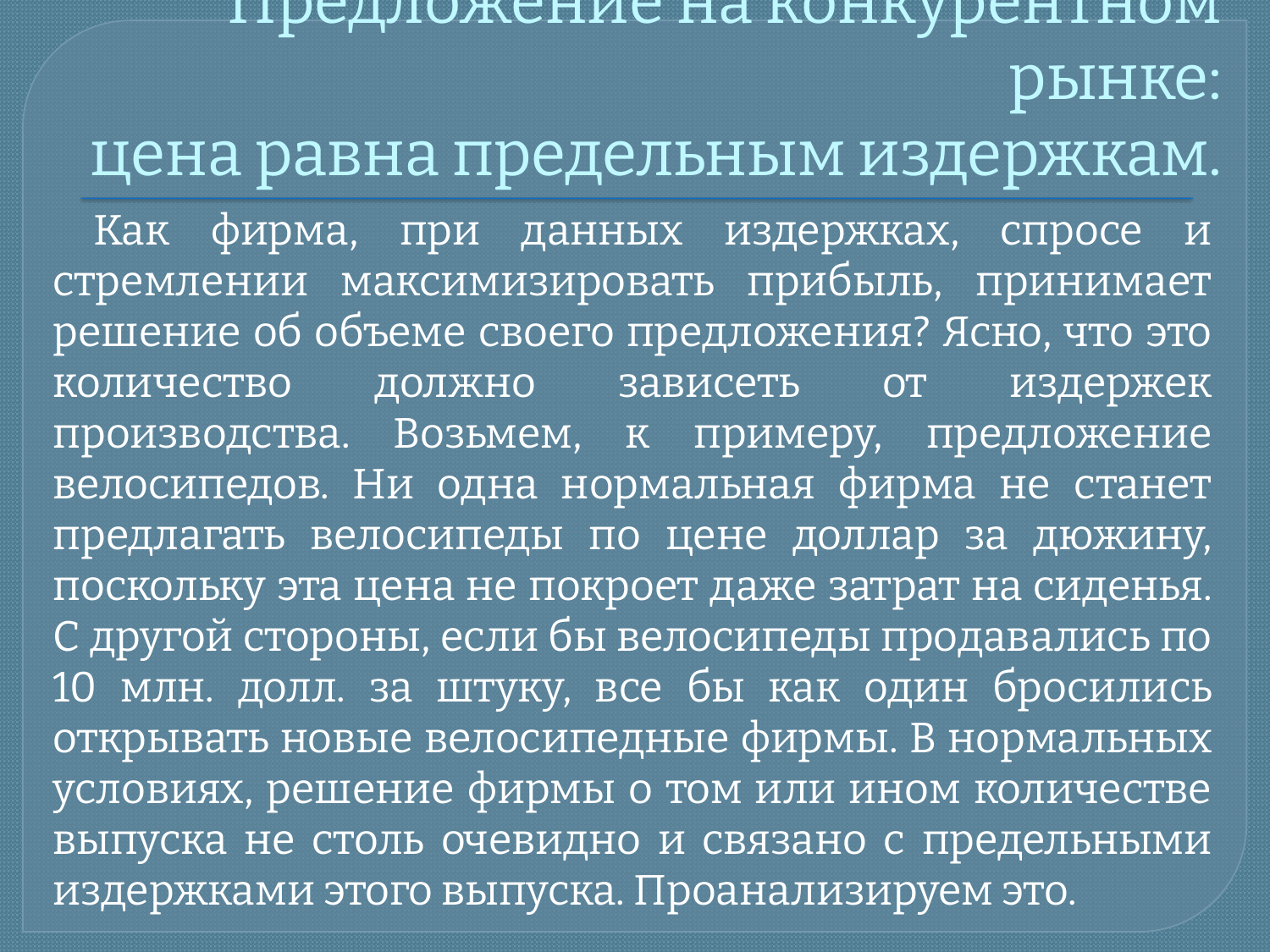

# Предложение на конкурентном рынке: цена равна предельным издержкам.
Как фирма, при данных издержках, спросе и стремлении максимизировать прибыль, принимает решение об объеме своего предложения? Ясно, что это количество должно зависеть от издержек производства. Возьмем, к примеру, предложение велосипедов. Ни одна нормальная фирма не станет предлагать велосипеды по цене доллар за дюжину, поскольку эта цена не покроет даже затрат на сиденья. С другой стороны, если бы велосипеды продавались по 10 млн. долл. за штуку, все бы как один бросились открывать новые велосипедные фирмы. В нормальных условиях, решение фирмы о том или ином количестве выпуска не столь очевидно и связано с предельными издержками этого выпуска. Проанализируем это.